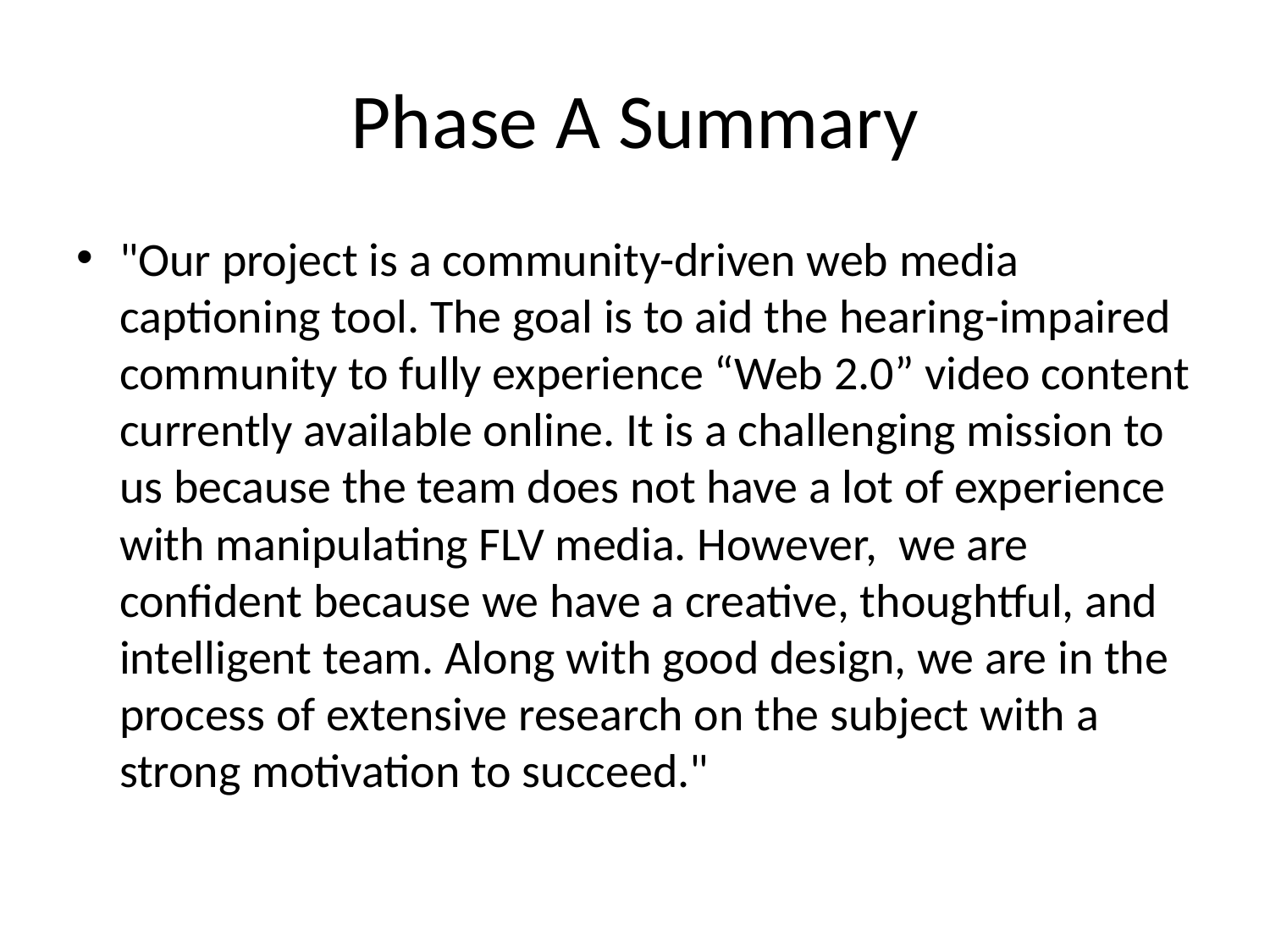

# Phase A Summary
"Our project is a community-driven web media captioning tool. The goal is to aid the hearing-impaired community to fully experience “Web 2.0” video content currently available online. It is a challenging mission to us because the team does not have a lot of experience with manipulating FLV media. However,  we are confident because we have a creative, thoughtful, and intelligent team. Along with good design, we are in the process of extensive research on the subject with a strong motivation to succeed."